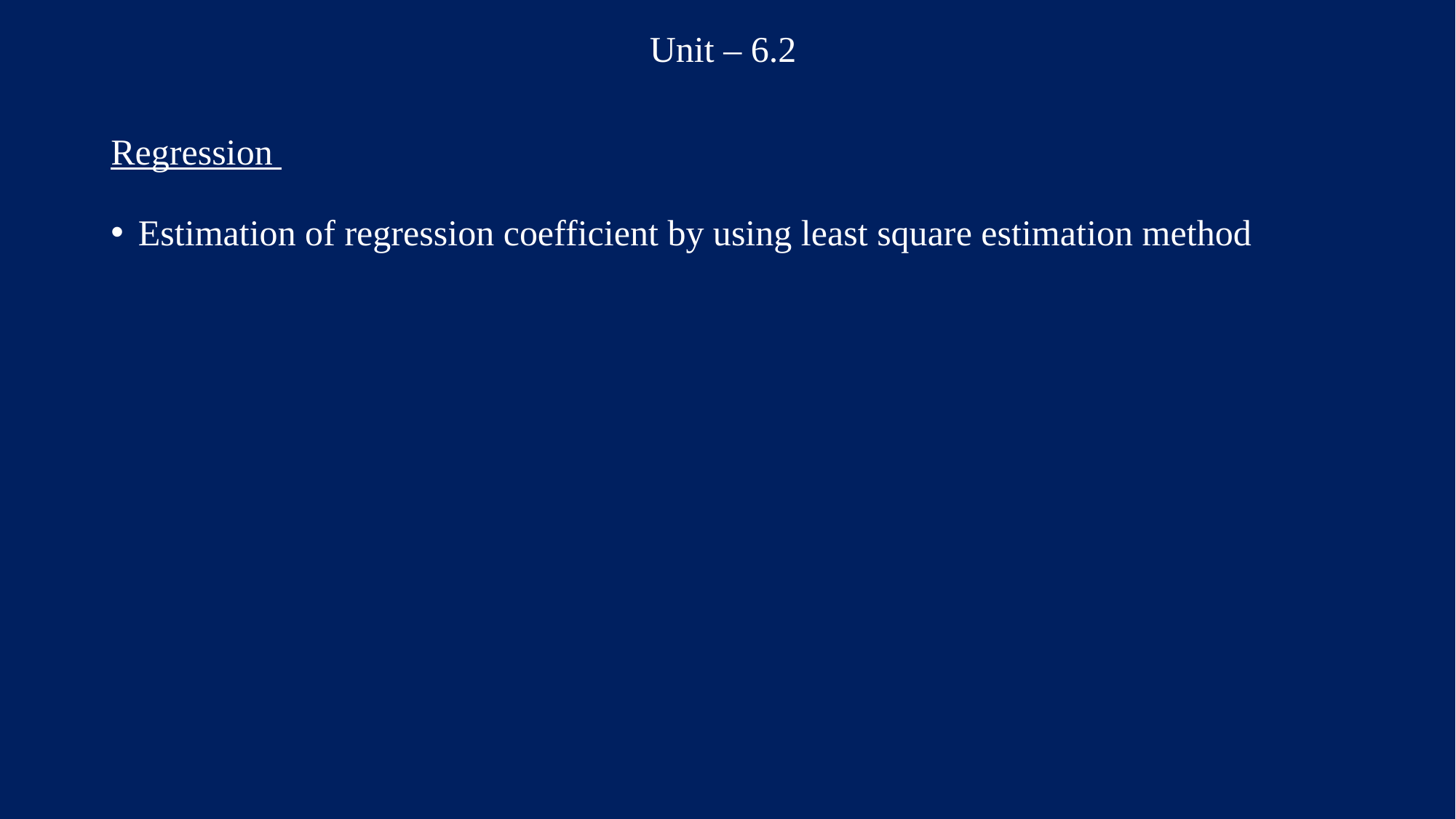

# Unit – 6.2
Regression
Estimation of regression coefficient by using least square estimation method